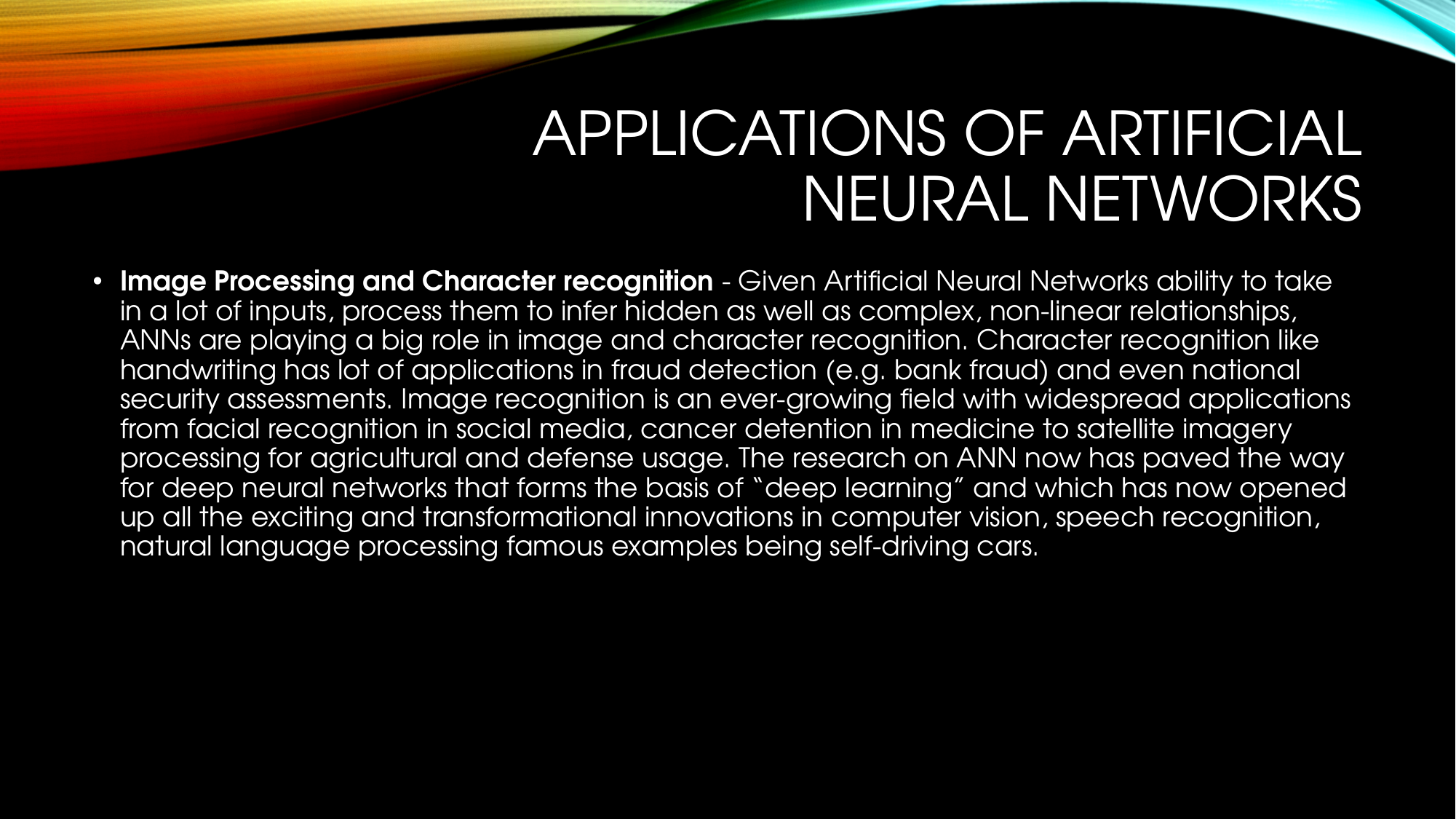

# Applications of Artificial neural networks
Image Processing and Character recognition - Given Artificial Neural Networks ability to take in a lot of inputs, process them to infer hidden as well as complex, non-linear relationships, ANNs are playing a big role in image and character recognition. Character recognition like handwriting has lot of applications in fraud detection (e.g. bank fraud) and even national security assessments. Image recognition is an ever-growing field with widespread applications from facial recognition in social media, cancer detention in medicine to satellite imagery processing for agricultural and defense usage. The research on ANN now has paved the way for deep neural networks that forms the basis of “deep learning” and which has now opened up all the exciting and transformational innovations in computer vision, speech recognition, natural language processing famous examples being self-driving cars.